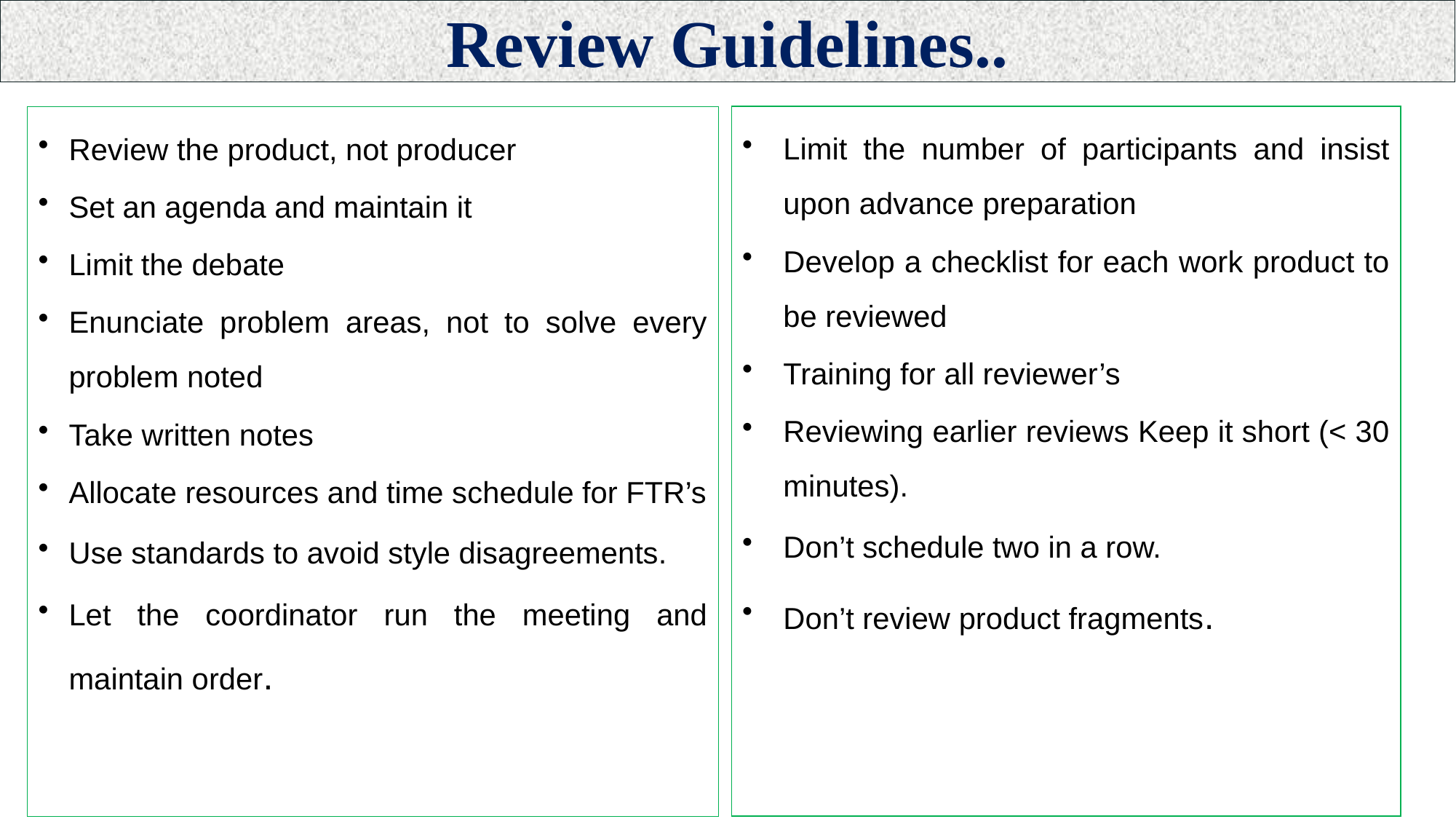

# Review Guidelines..
Review the product, not producer
Set an agenda and maintain it
Limit the debate
Enunciate problem areas, not to solve every problem noted
Take written notes
Allocate resources and time schedule for FTR’s
Use standards to avoid style disagreements.
Let the coordinator run the meeting and maintain order.

Limit the number of participants and insist upon advance preparation
Develop a checklist for each work product to be reviewed
Training for all reviewer’s
Reviewing earlier reviews Keep it short (< 30 minutes).
Don’t schedule two in a row.
Don’t review product fragments.